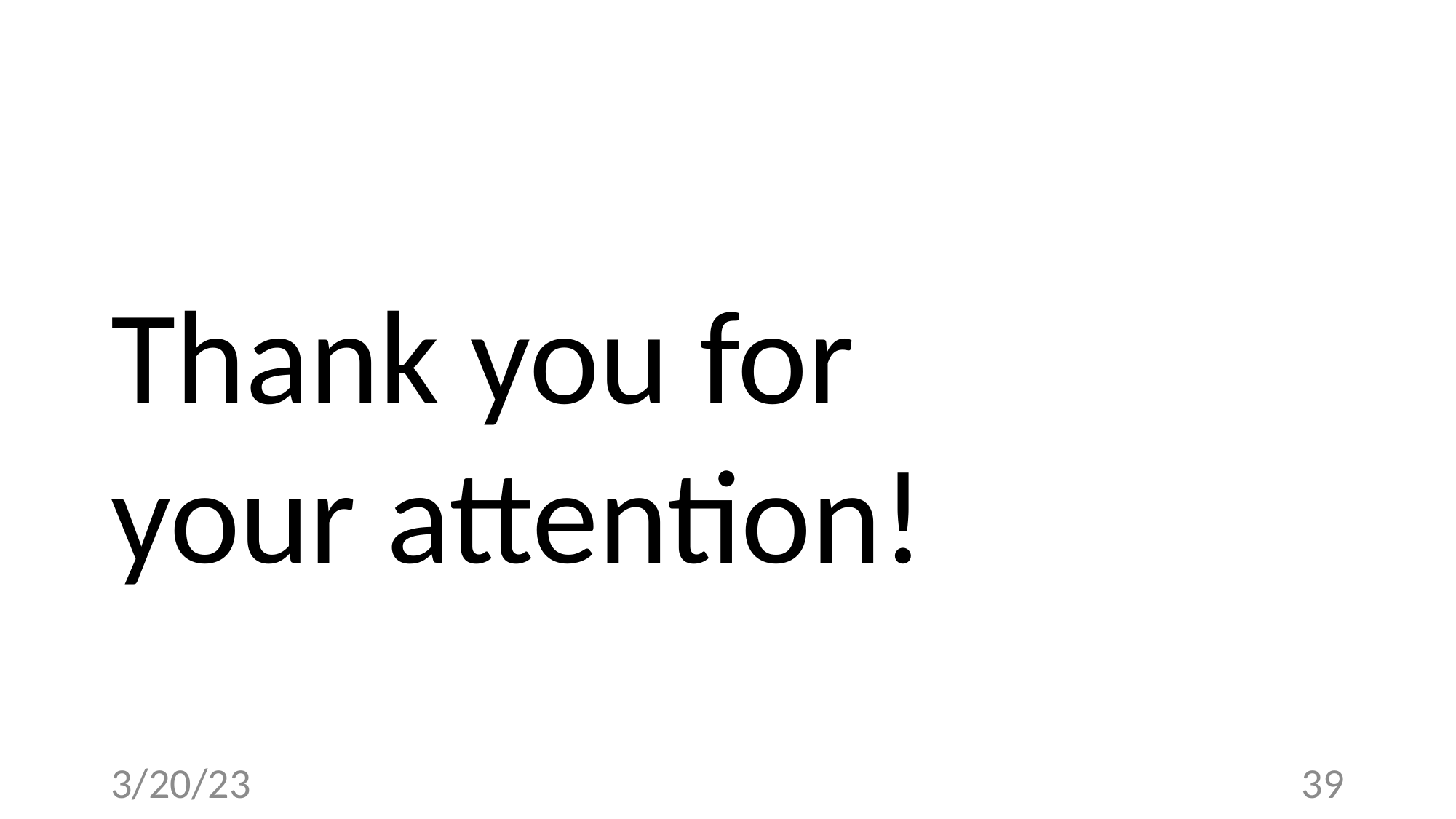

Thank you for
your attention!
3/20/23
39